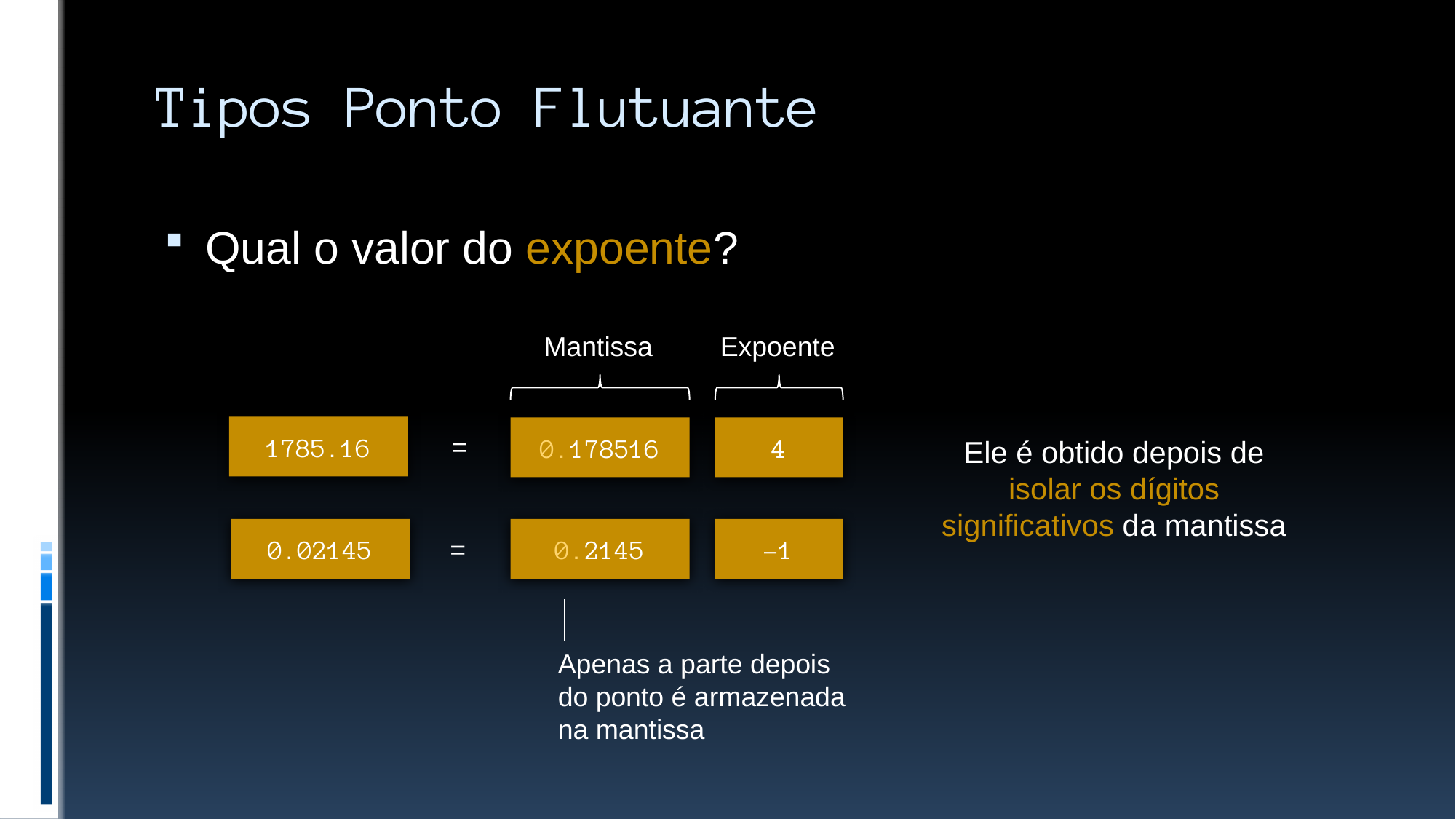

# Tipos Ponto Flutuante
Qual o valor do expoente?

Mantissa
Expoente

1785.16
0.178516
4
=
0.02145
0.2145
-1
=
Ele é obtido depois de isolar os dígitos significativos da mantissa
Apenas a parte depois do ponto é armazenada na mantissa